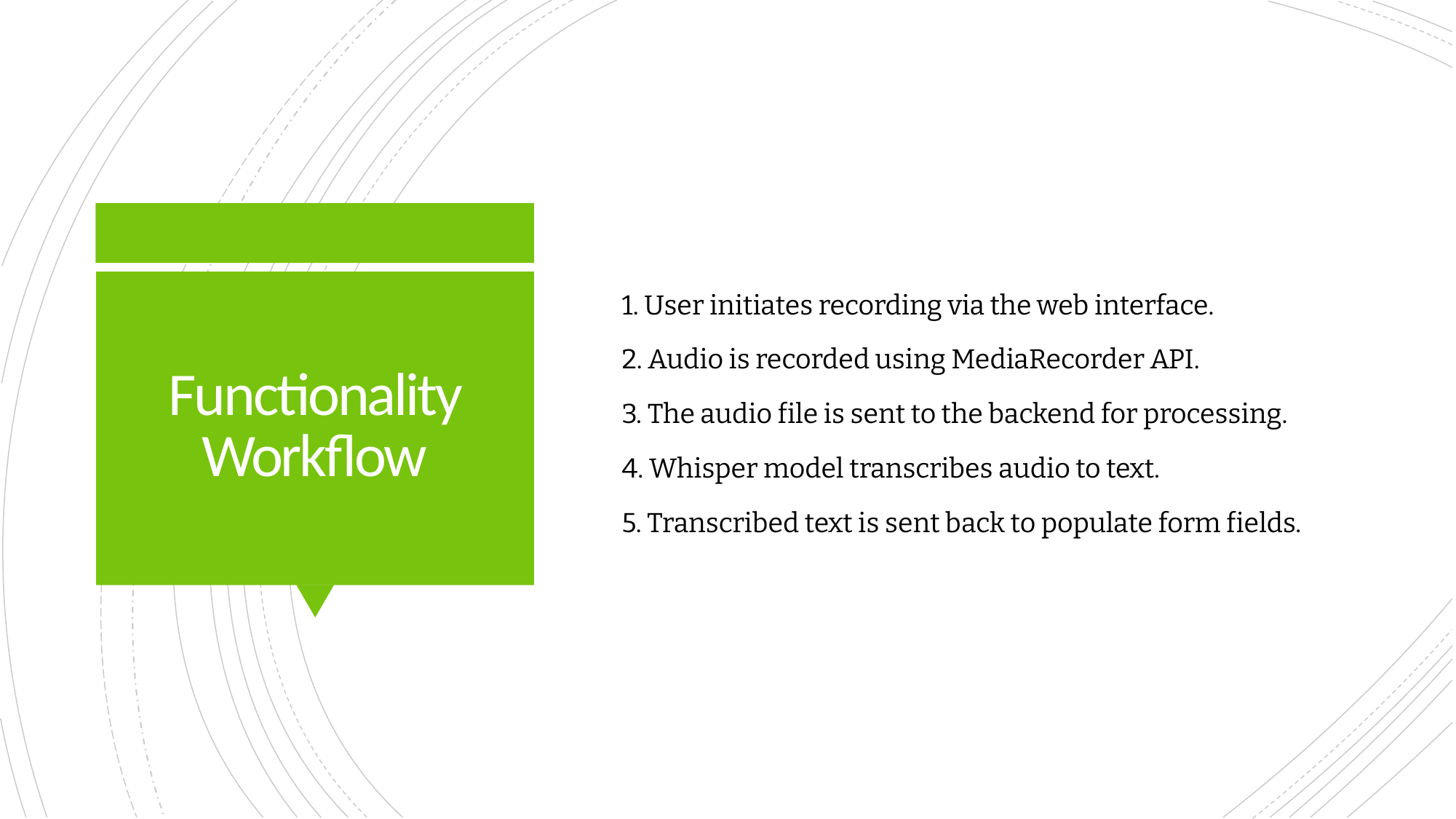

1. User initiates recording via the web interface.
2. Audio is recorded using MediaRecorder API.
3. The audio file is sent to the backend for processing.
4. Whisper model transcribes audio to text.
5. Transcribed text is sent back to populate form fields.
# Functionality Workflow